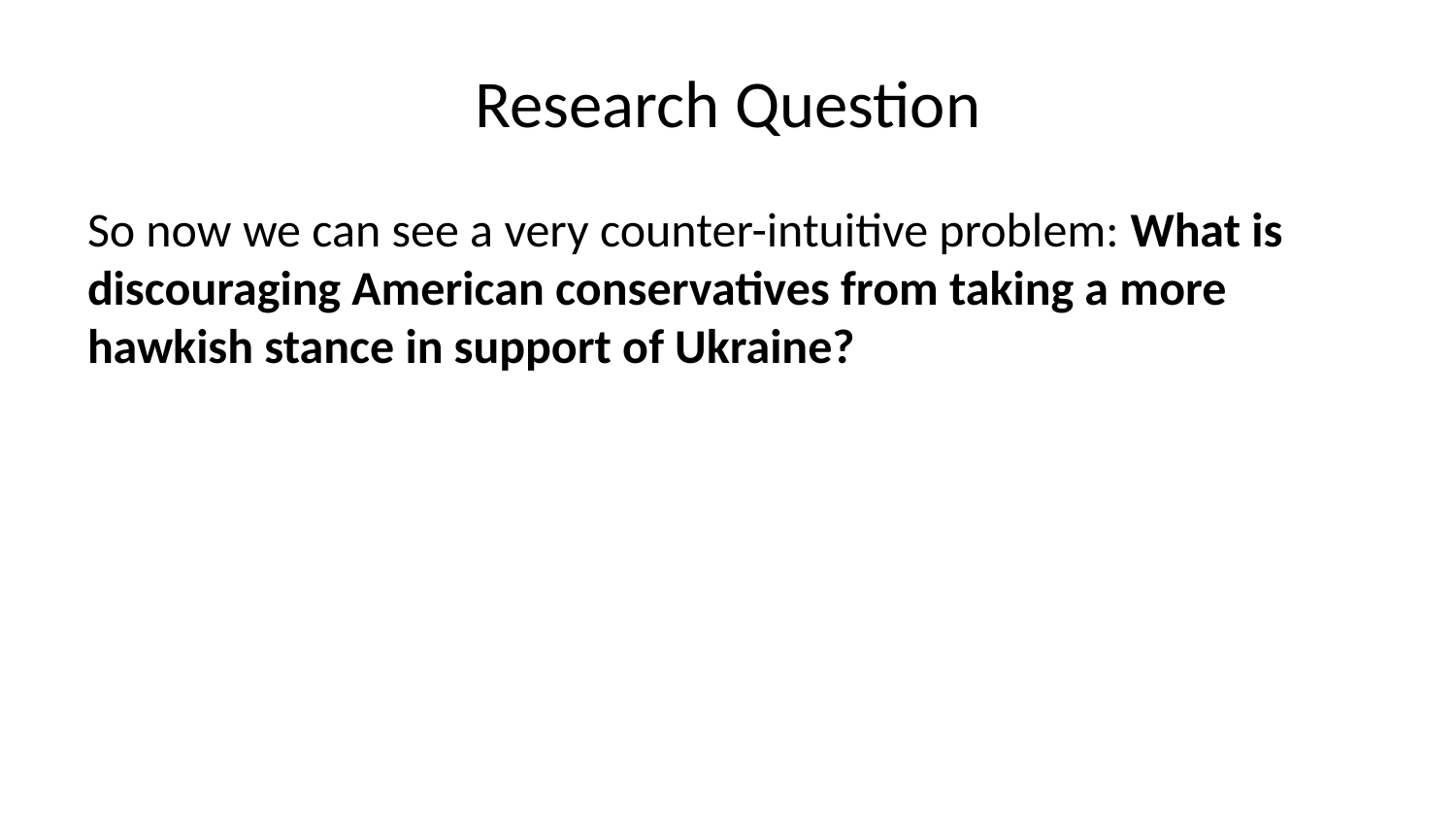

# Research Question
So now we can see a very counter-intuitive problem: What is discouraging American conservatives from taking a more hawkish stance in support of Ukraine?